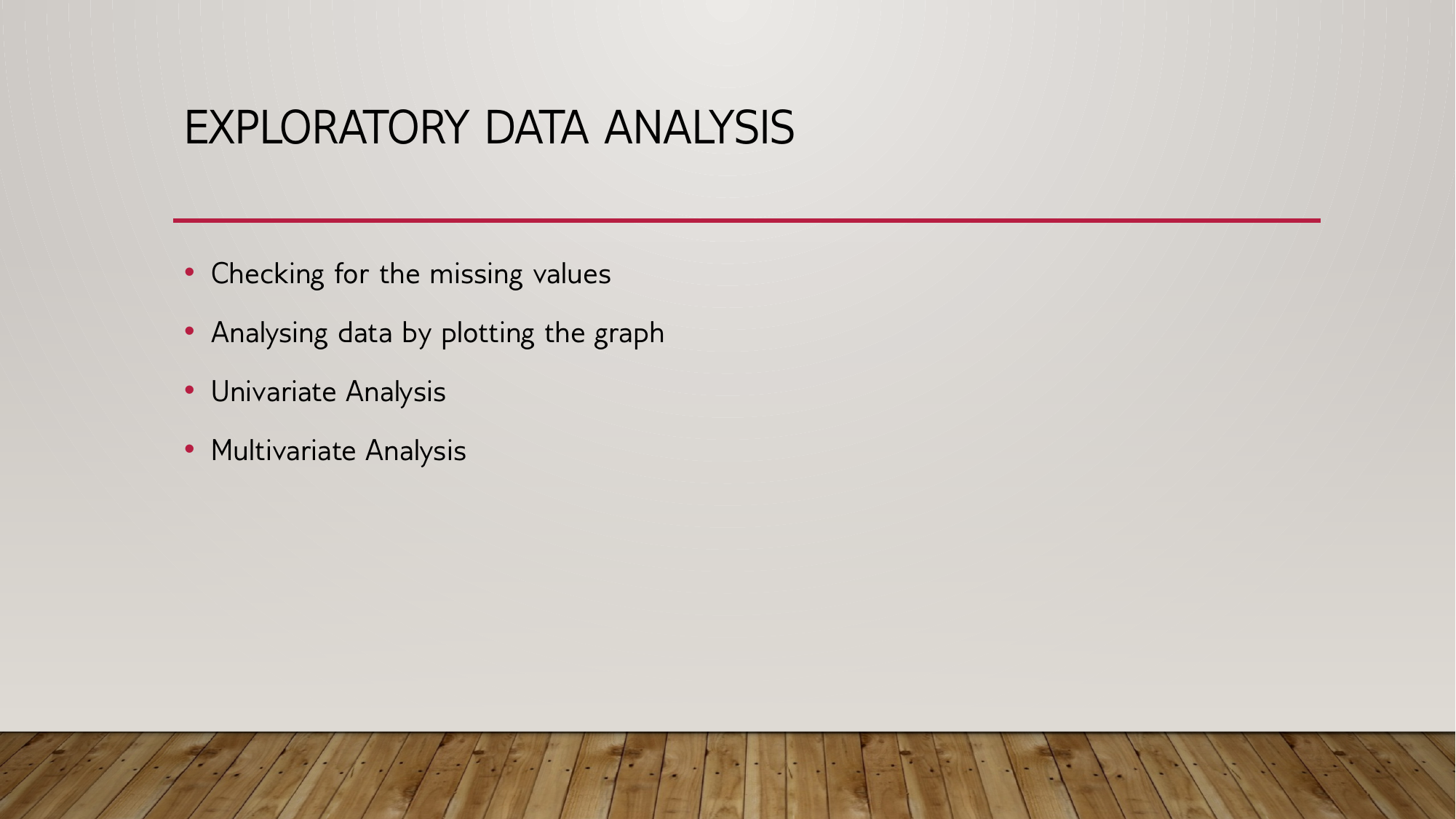

# EXPLORATORY DATA ANALYSIS
Checking for the missing values
Analysing data by plotting the graph
Univariate Analysis
Multivariate Analysis